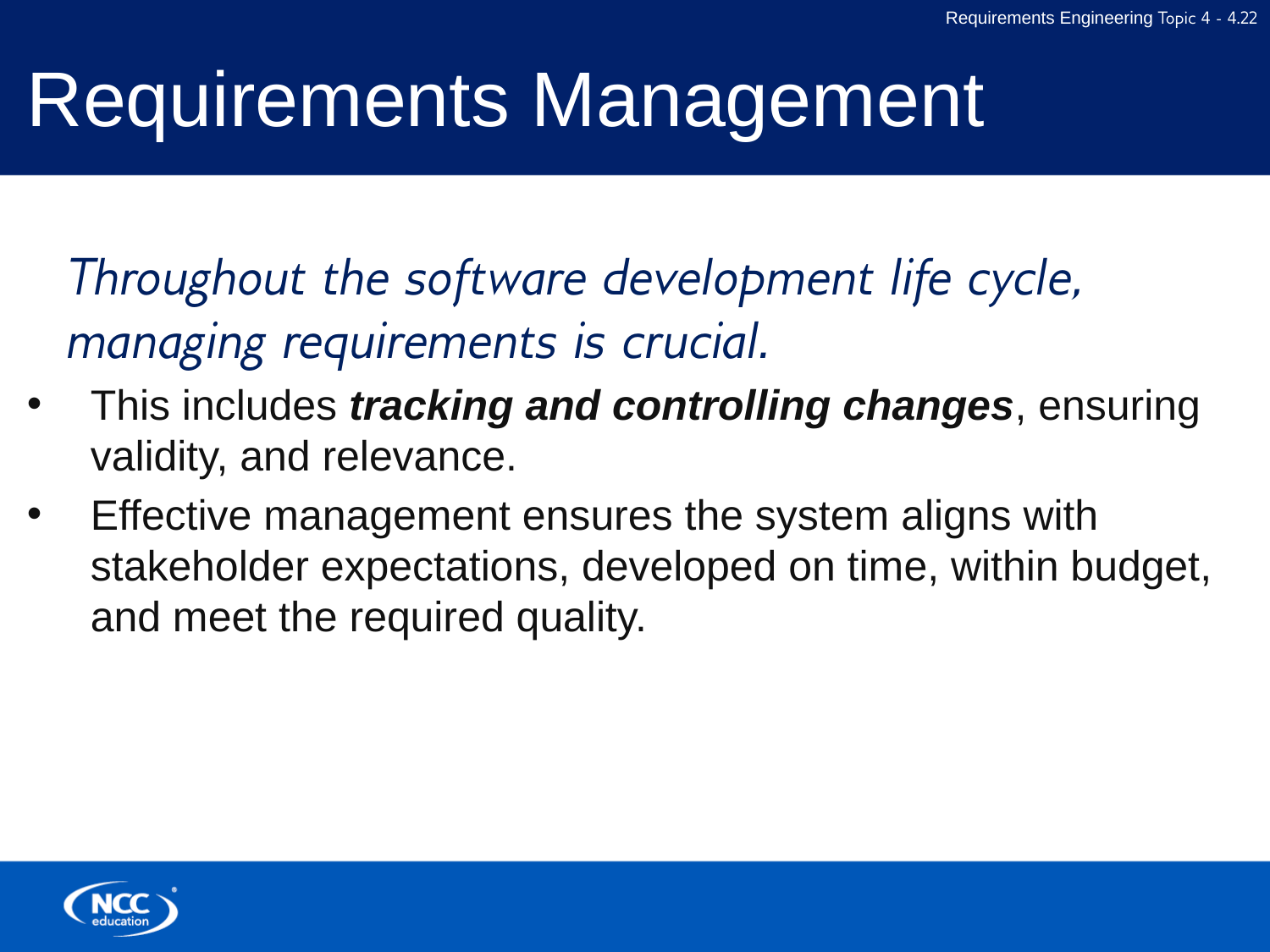

# Requirements Management
Throughout the software development life cycle, managing requirements is crucial.
This includes tracking and controlling changes, ensuring validity, and relevance.
Effective management ensures the system aligns with stakeholder expectations, developed on time, within budget, and meet the required quality.